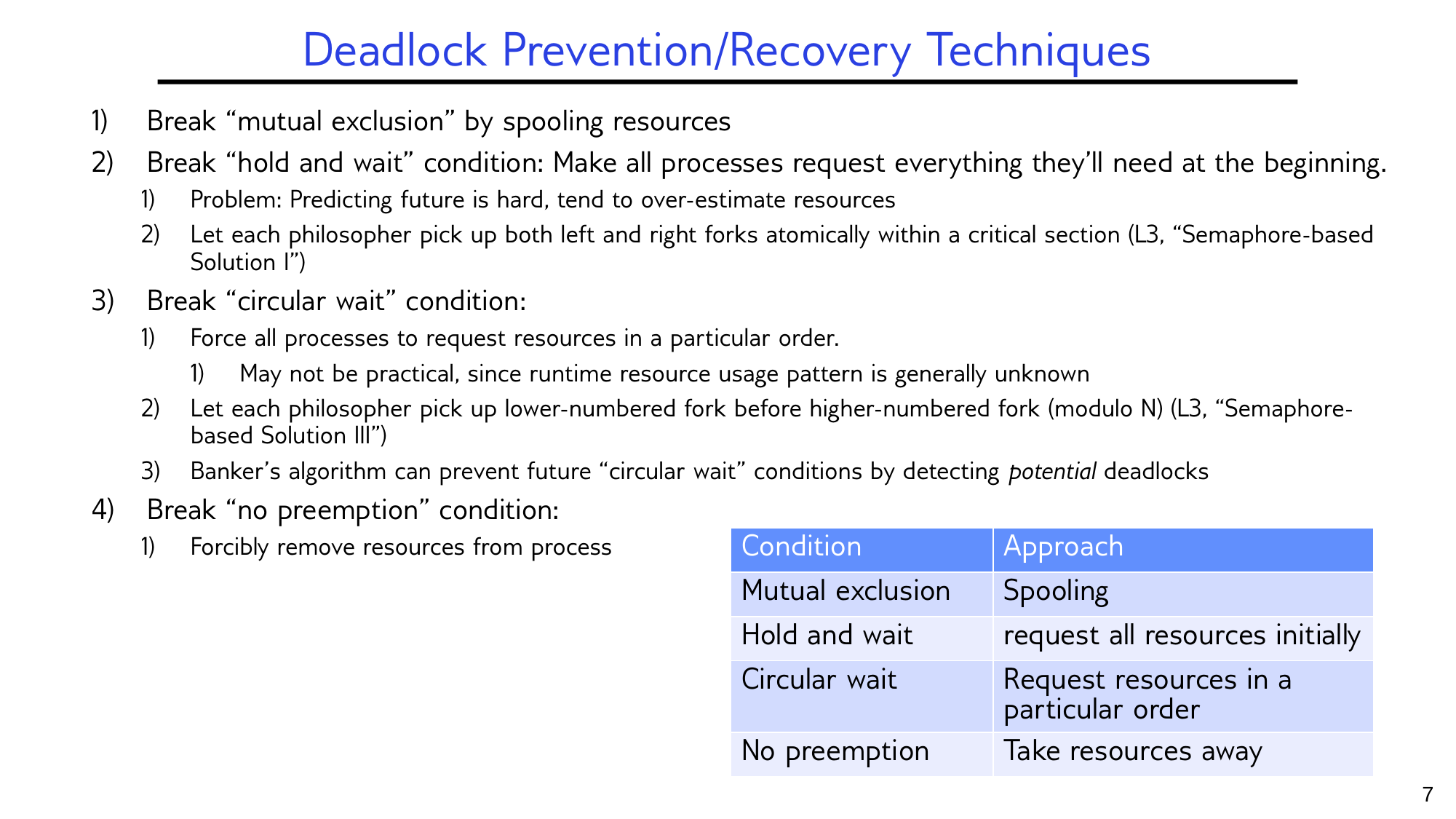

# Deadlock Prevention/Recovery Techniques
Break “mutual exclusion” by spooling resources
Break “hold and wait” condition: Make all processes request everything they’ll need at the beginning.
Problem: Predicting future is hard, tend to over-estimate resources
Let each philosopher pick up both left and right forks atomically within a critical section (L3, “Semaphore-based Solution I”)
Break “circular wait” condition:
Force all processes to request resources in a particular order.
May not be practical, since runtime resource usage pattern is generally unknown
Let each philosopher pick up lower-numbered fork before higher-numbered fork (modulo N) (L3, “Semaphore-based Solution III”)
Banker’s algorithm can prevent future “circular wait” conditions by detecting potential deadlocks
Break “no preemption” condition:
Forcibly remove resources from process
| Condition | Approach |
| --- | --- |
| Mutual exclusion | Spooling |
| Hold and wait | request all resources initially |
| Circular wait | Request resources in a particular order |
| No preemption | Take resources away |